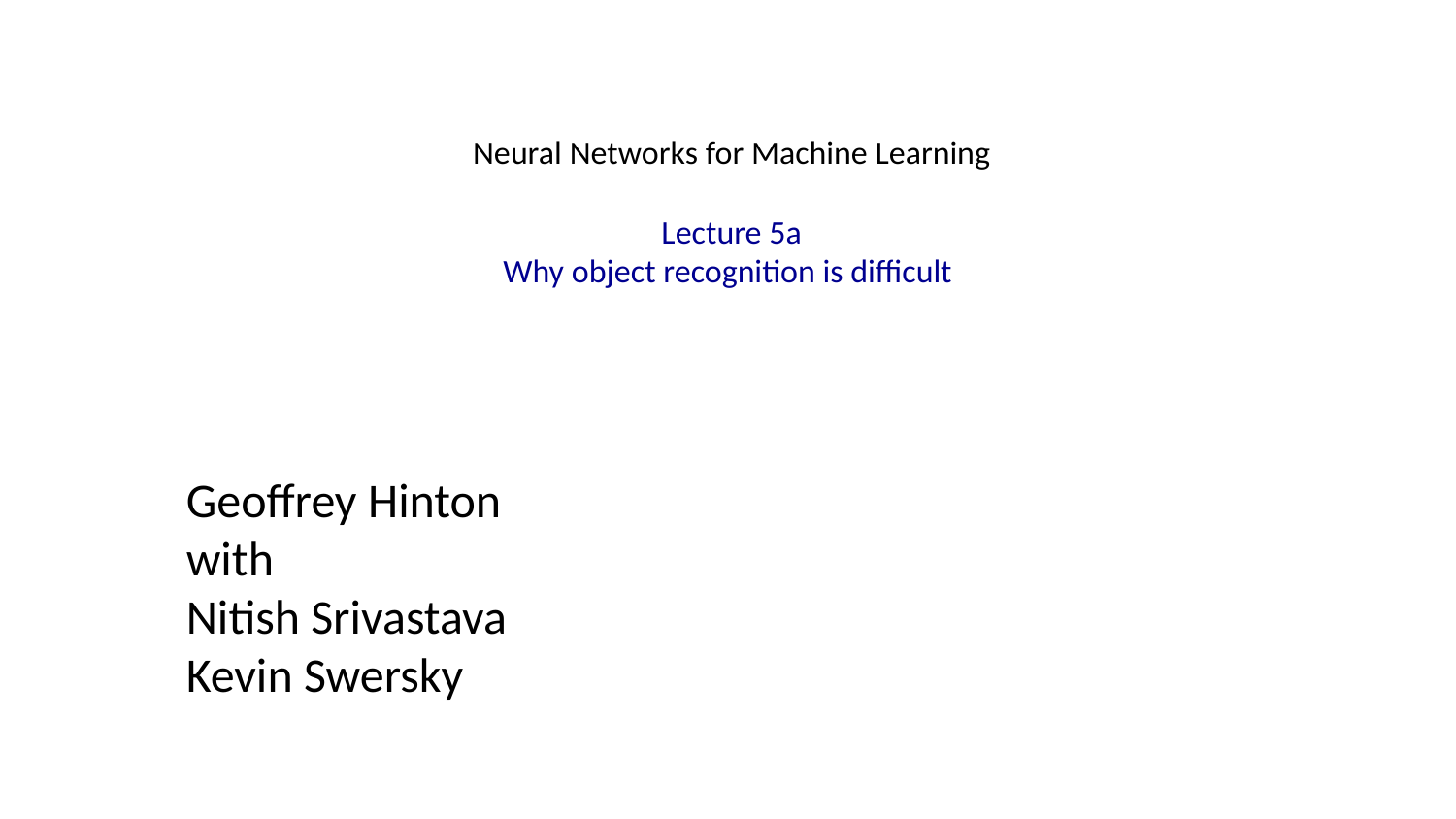

# Neural Networks for Machine Learning Lecture 5a Why object recognition is difficult
Geoffrey Hinton
with
Nitish Srivastava
Kevin Swersky